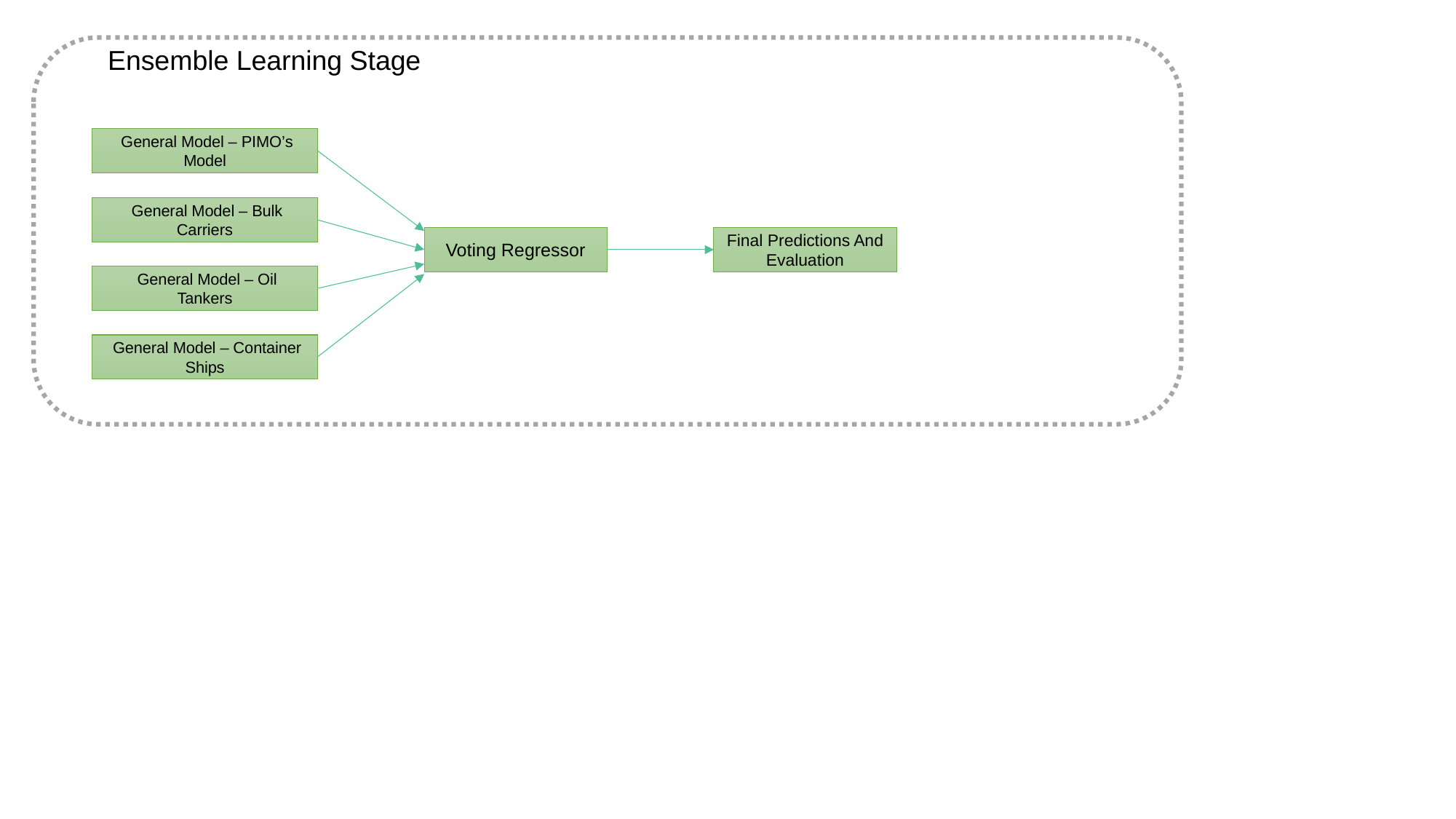

Ensemble Learning Stage

 General Model – PIMO’s Model
 General Model – Bulk Carriers
Voting Regressor
Final Predictions And Evaluation
 General Model – Oil Tankers
 General Model – Container Ships